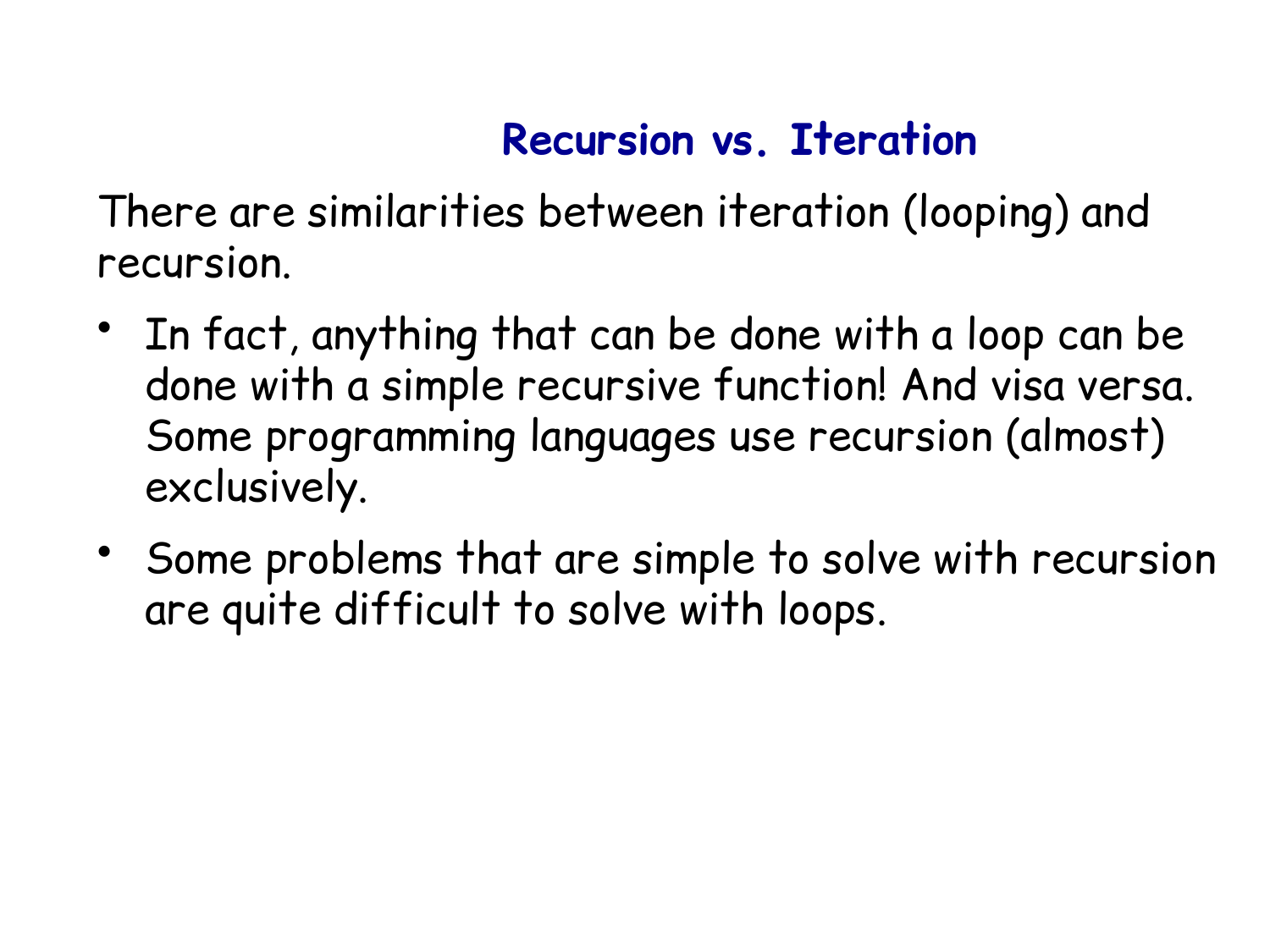

Recursion vs. Iteration
There are similarities between iteration (looping) and recursion.
In fact, anything that can be done with a loop can be done with a simple recursive function! And visa versa. Some programming languages use recursion (almost) exclusively.
Some problems that are simple to solve with recursion are quite difficult to solve with loops.